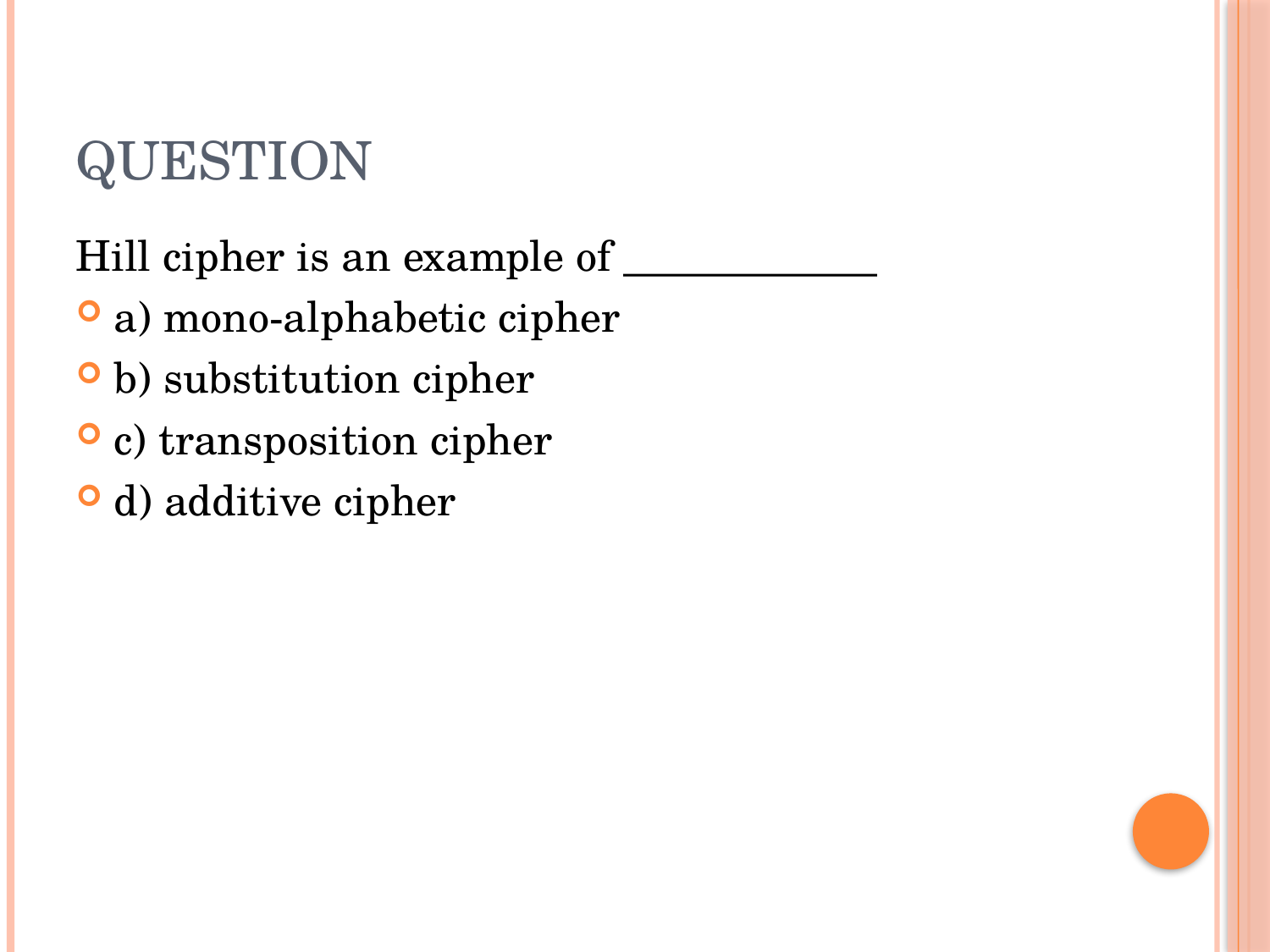

# Question
Hill cipher is an example of ____________
a) mono-alphabetic cipher
b) substitution cipher
c) transposition cipher
d) additive cipher